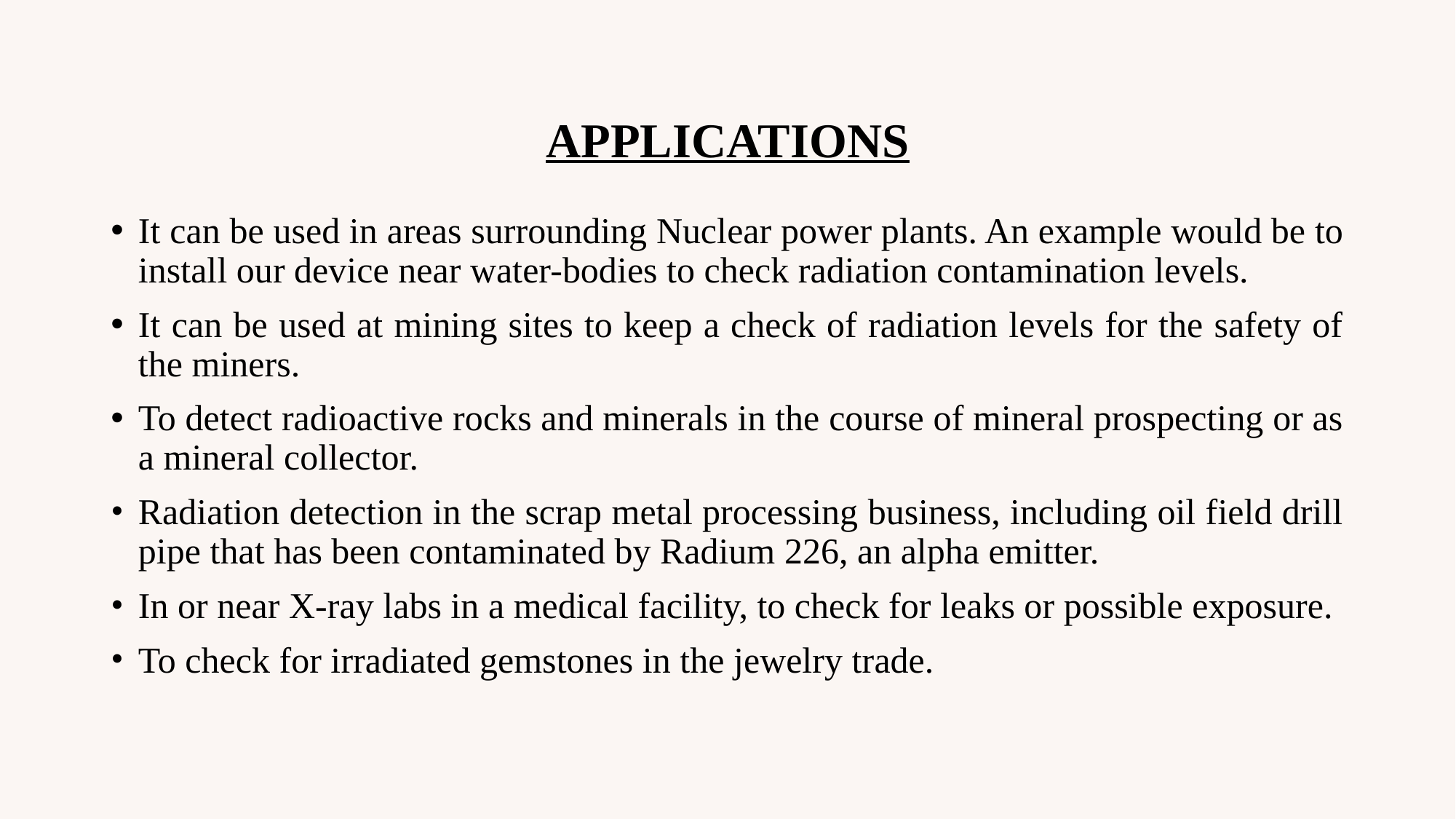

APPLICATIONS
It can be used in areas surrounding Nuclear power plants. An example would be to install our device near water-bodies to check radiation contamination levels.
It can be used at mining sites to keep a check of radiation levels for the safety of the miners.
To detect radioactive rocks and minerals in the course of mineral prospecting or as a mineral collector.
Radiation detection in the scrap metal processing business, including oil field drill pipe that has been contaminated by Radium 226, an alpha emitter.
In or near X-ray labs in a medical facility, to check for leaks or possible exposure.
To check for irradiated gemstones in the jewelry trade.